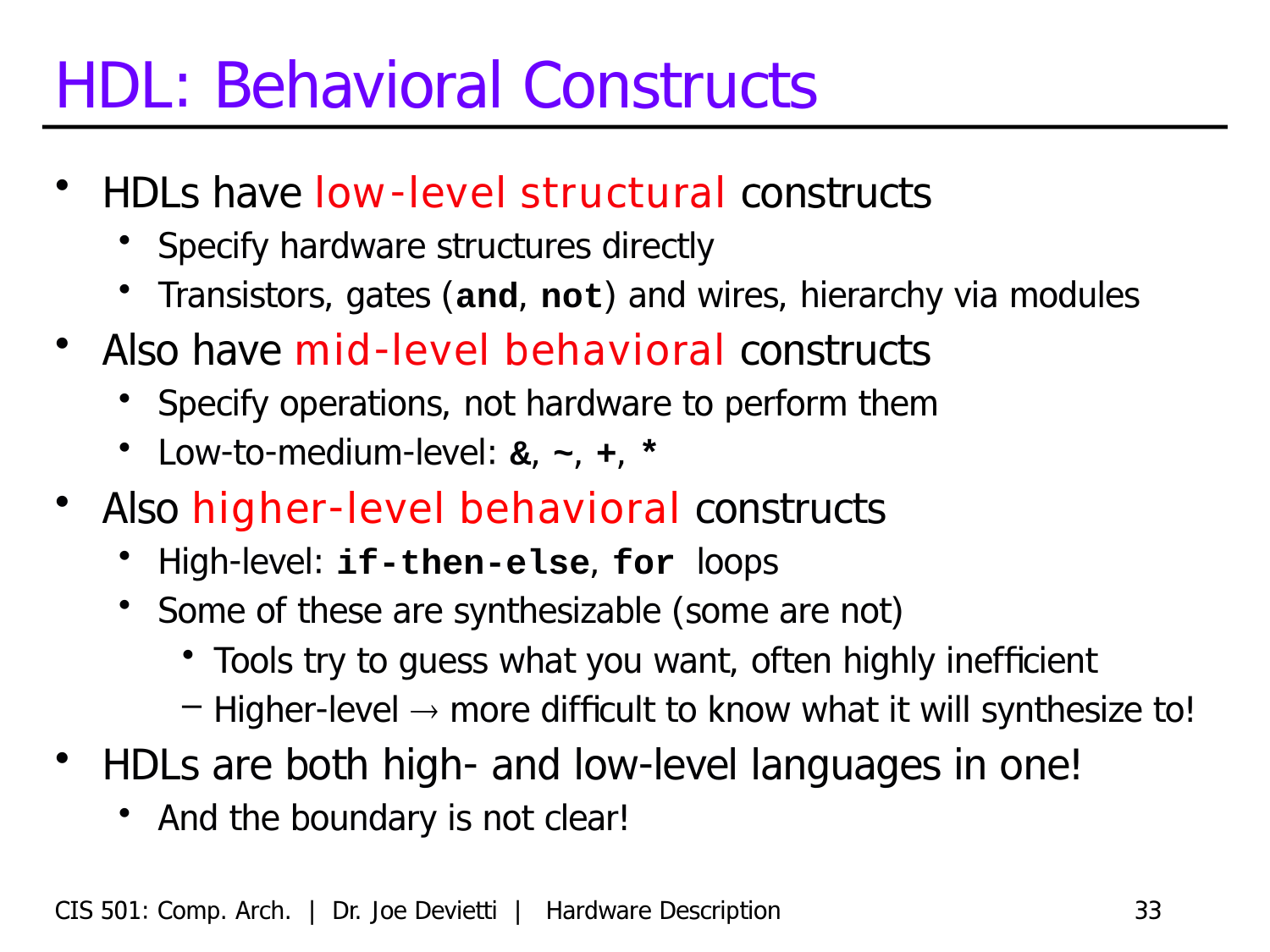

# HDL: Behavioral Constructs
HDLs have low-level structural constructs
Specify hardware structures directly
Transistors, gates (and, not) and wires, hierarchy via modules
Also have mid-level behavioral constructs
Specify operations, not hardware to perform them
Low-to-medium-level: &, ~, +, *
Also higher-level behavioral constructs
High-level: if-then-else, for loops
Some of these are synthesizable (some are not)
Tools try to guess what you want, often highly inefficient
Higher-level → more difficult to know what it will synthesize to!
HDLs are both high- and low-level languages in one!
And the boundary is not clear!
CIS 501: Comp. Arch.  |  Dr. Joe Devietti  |   Hardware Description
33